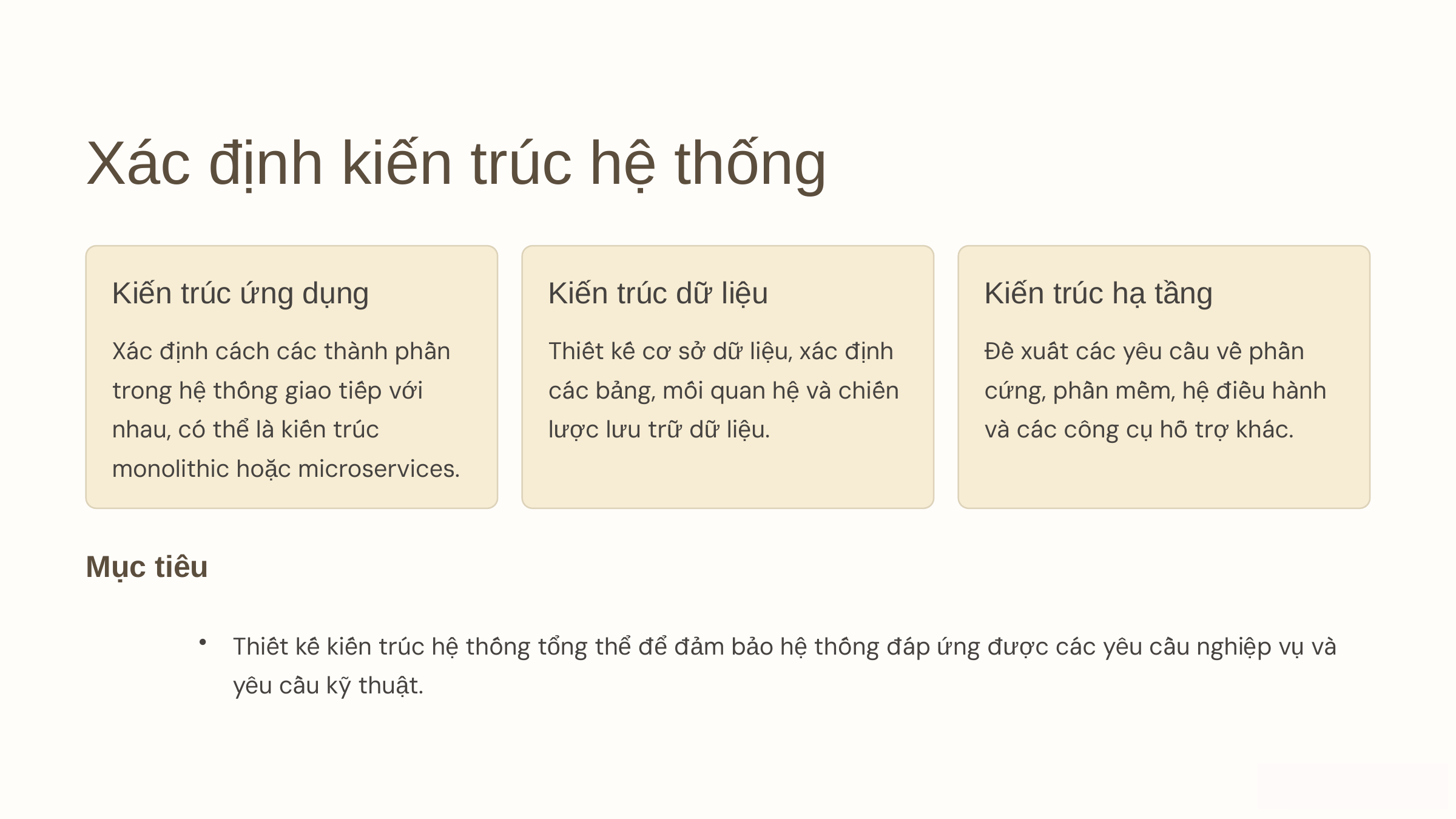

Xác định kiến trúc hệ thống

Kiến trúc ứng dụng
Kiến trúc dữ liệu
Kiến trúc hạ tầng
Xác định cách các thành phần trong hệ thống giao tiếp với nhau, có thể là kiến trúc monolithic hoặc microservices.
Thiết kế cơ sở dữ liệu, xác định các bảng, mối quan hệ và chiến lược lưu trữ dữ liệu.
Đề xuất các yêu cầu về phần cứng, phần mềm, hệ điều hành và các công cụ hỗ trợ khác.
Mục tiêu
Thiết kế kiến trúc hệ thống tổng thể để đảm bảo hệ thống đáp ứng được các yêu cầu nghiệp vụ và yêu cầu kỹ thuật.